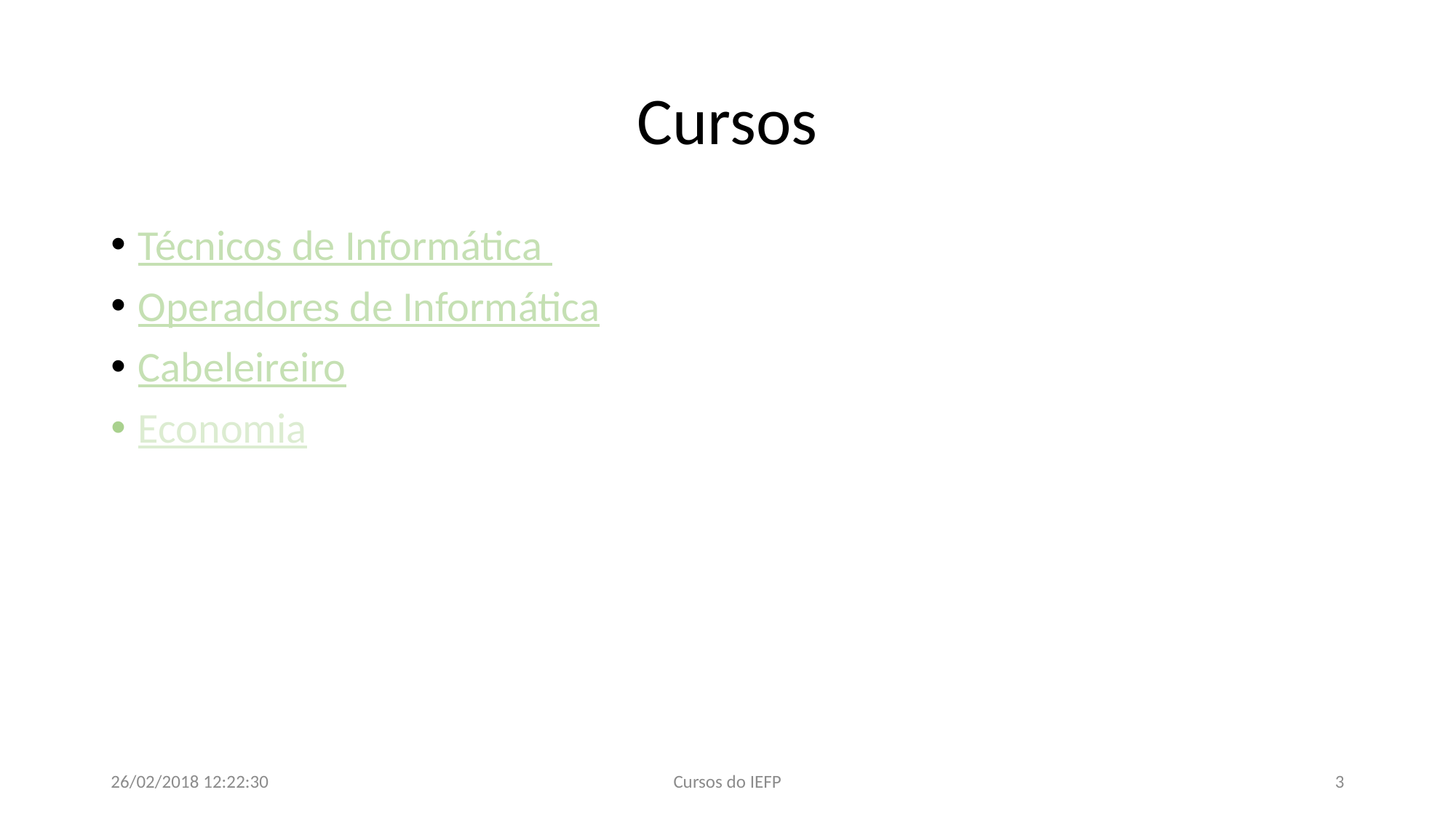

# Cursos
Técnicos de Informática
Operadores de Informática
Cabeleireiro
Economia
26/02/2018 12:22:30
Cursos do IEFP
3